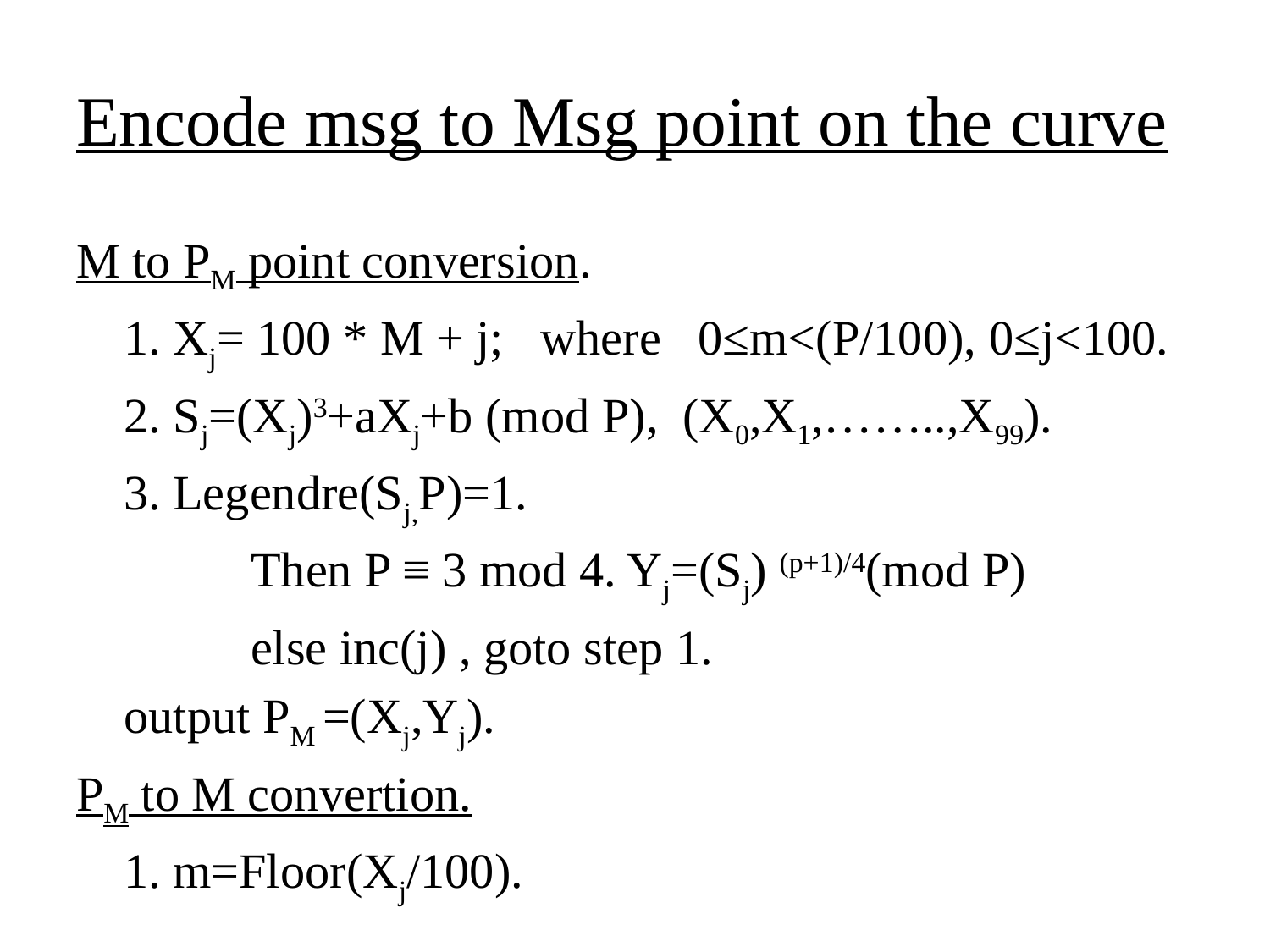

# Encode msg to Msg point on the curve
M to PM point conversion.
	1. Xj= 100 * M + j;   where   0≤m<(P/100), 0≤j<100.
	2. Sj=(Xj)3+aXj+b (mod P),  (X0,X1,……..,X99).
	3. Legendre(Sj,P)=1.
		Then P ≡ 3 mod 4. Yj=(Sj) (p+1)/4(mod P)
		else inc(j) , goto step 1.
	output PM =(Xj,Yj).
PM to M convertion.
	1. m=Floor(Xj/100).